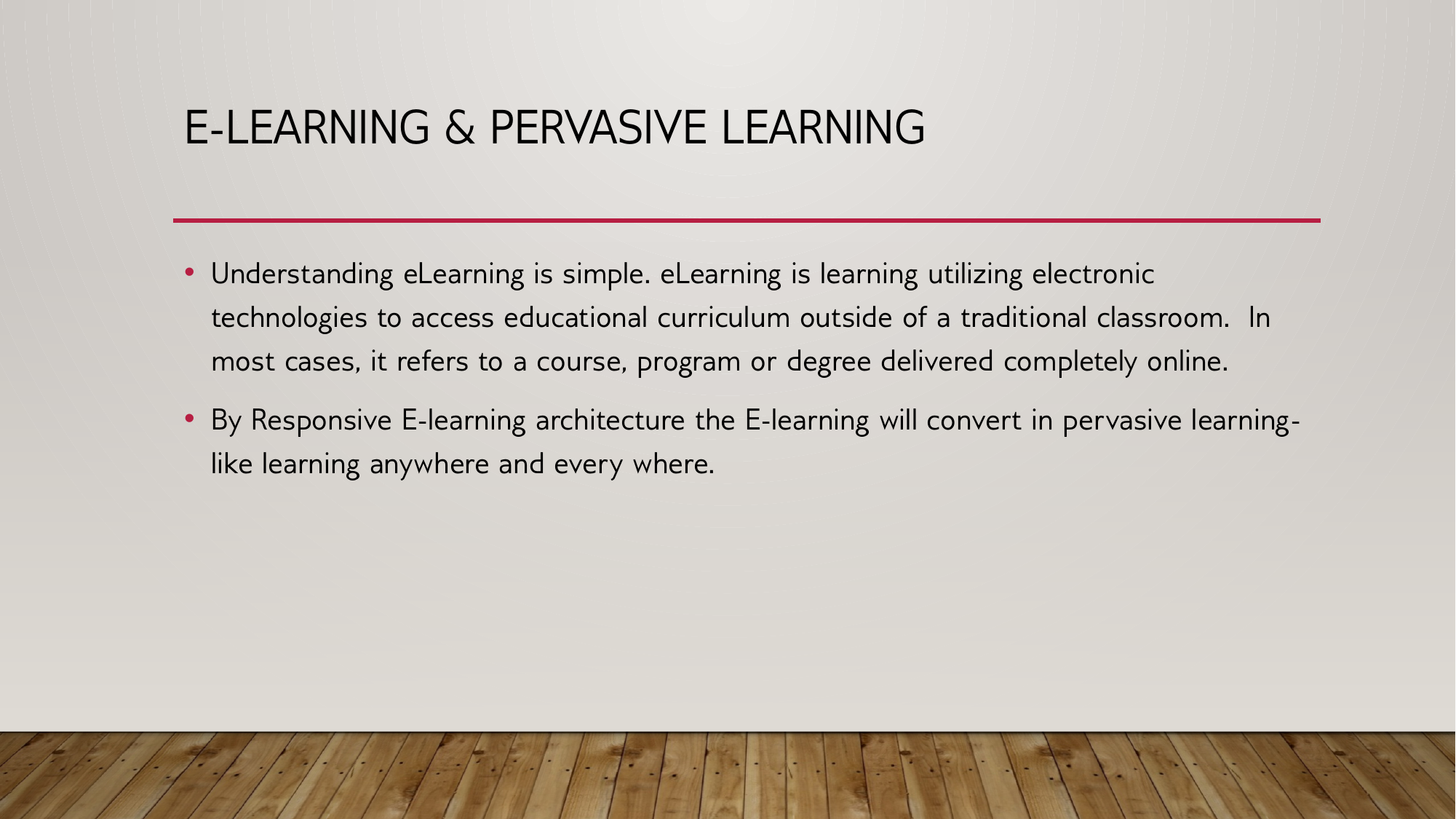

# E-learning & Pervasive Learning
Understanding eLearning is simple. eLearning is learning utilizing electronic technologies to access educational curriculum outside of a traditional classroom.  In most cases, it refers to a course, program or degree delivered completely online.
By Responsive E-learning architecture the E-learning will convert in pervasive learning-like learning anywhere and every where.